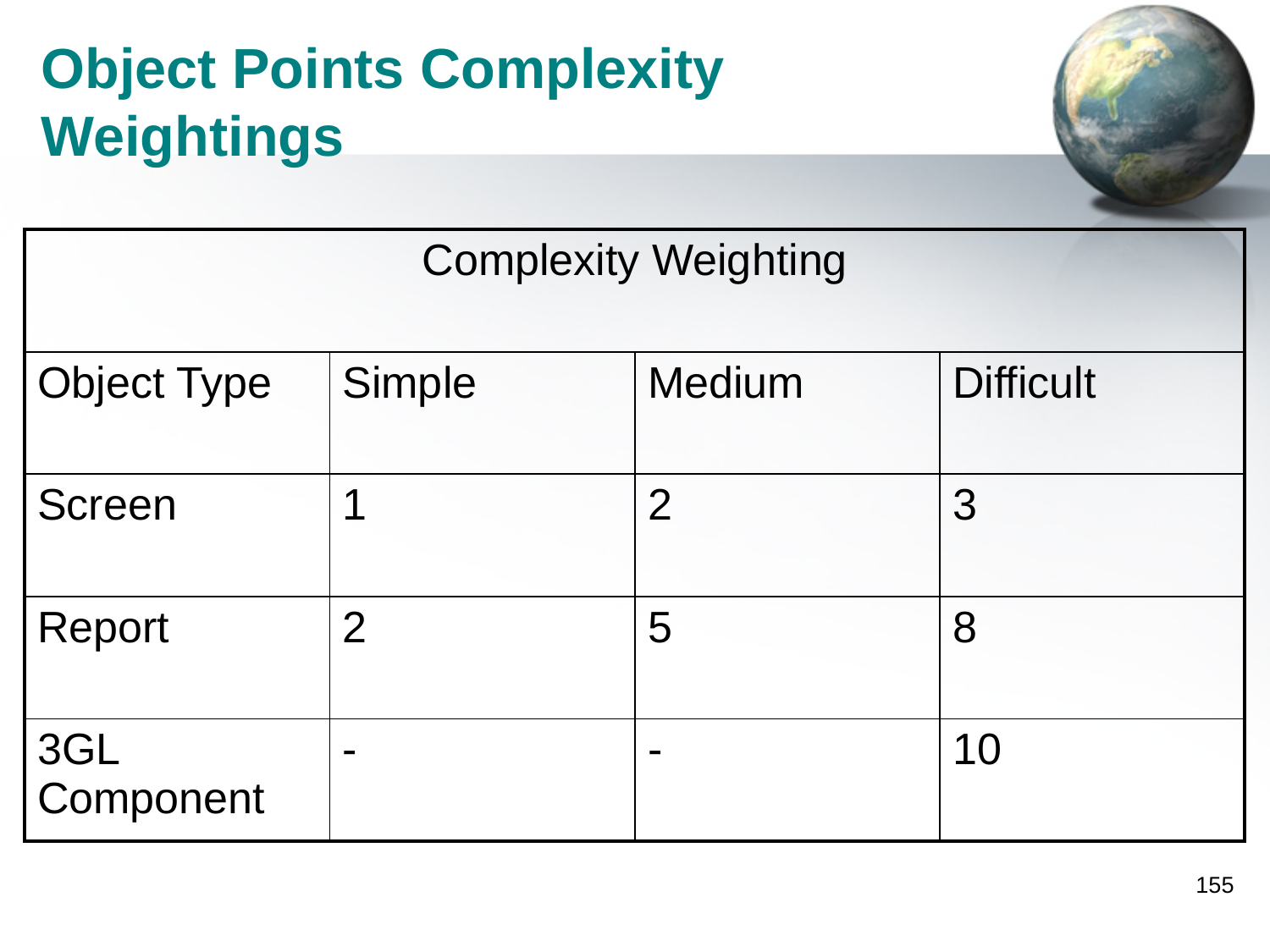

# Object Points Complexity Weightings
| Complexity Weighting |  |  |  |
| --- | --- | --- | --- |
| Object Type | Simple | Medium | Difficult |
| Screen | 1 | 2 | 3 |
| Report | 2 | 5 | 8 |
| 3GL Component | - | - | 10 |
155